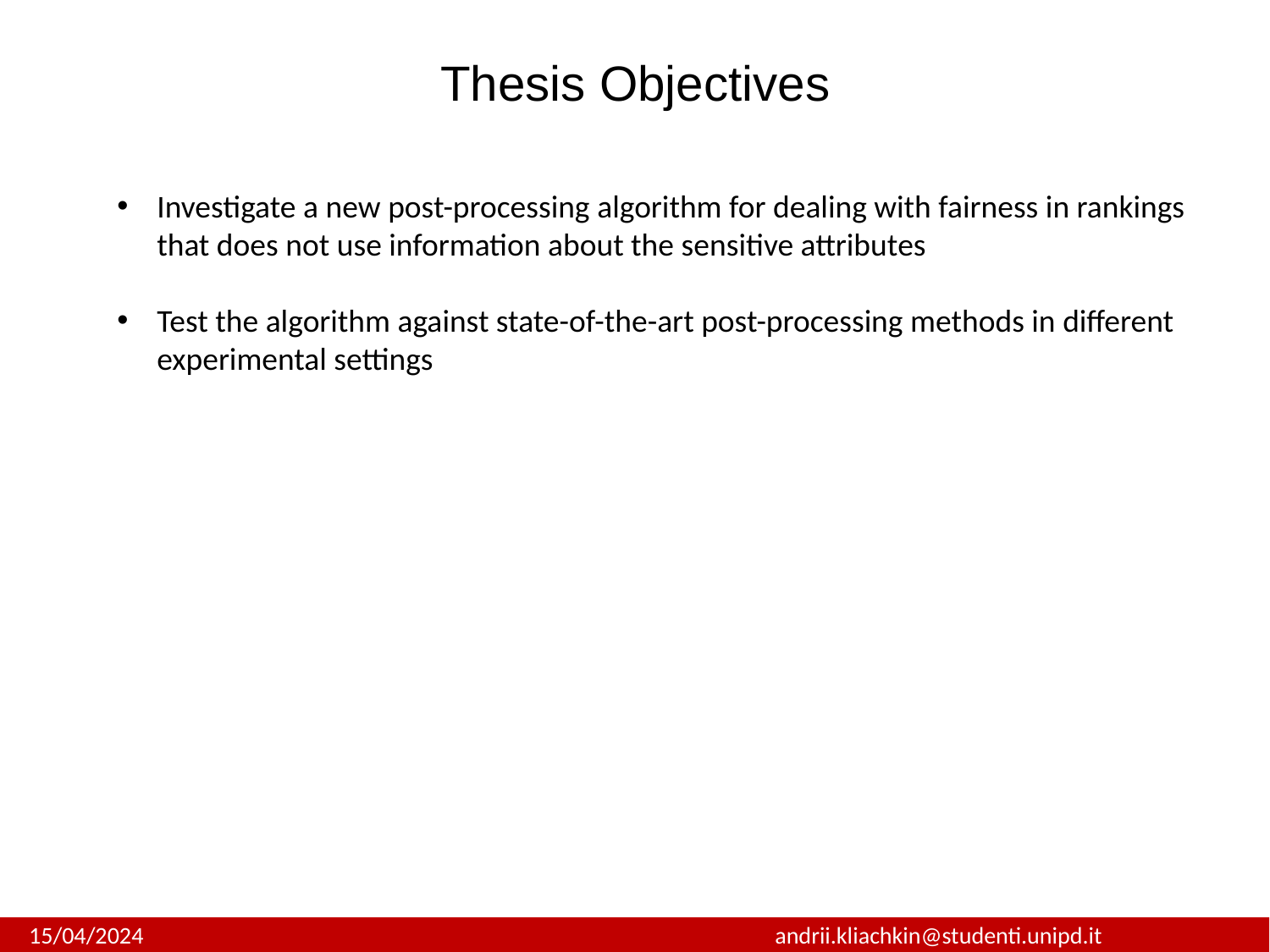

Thesis Objectives
Investigate a new post-processing algorithm for dealing with fairness in rankings that does not use information about the sensitive attributes

Test the algorithm against state-of-the-art post-processing methods in different experimental settings
   15/04/2024			          		andrii.kliachkin@studenti.unipd.it				   			 2